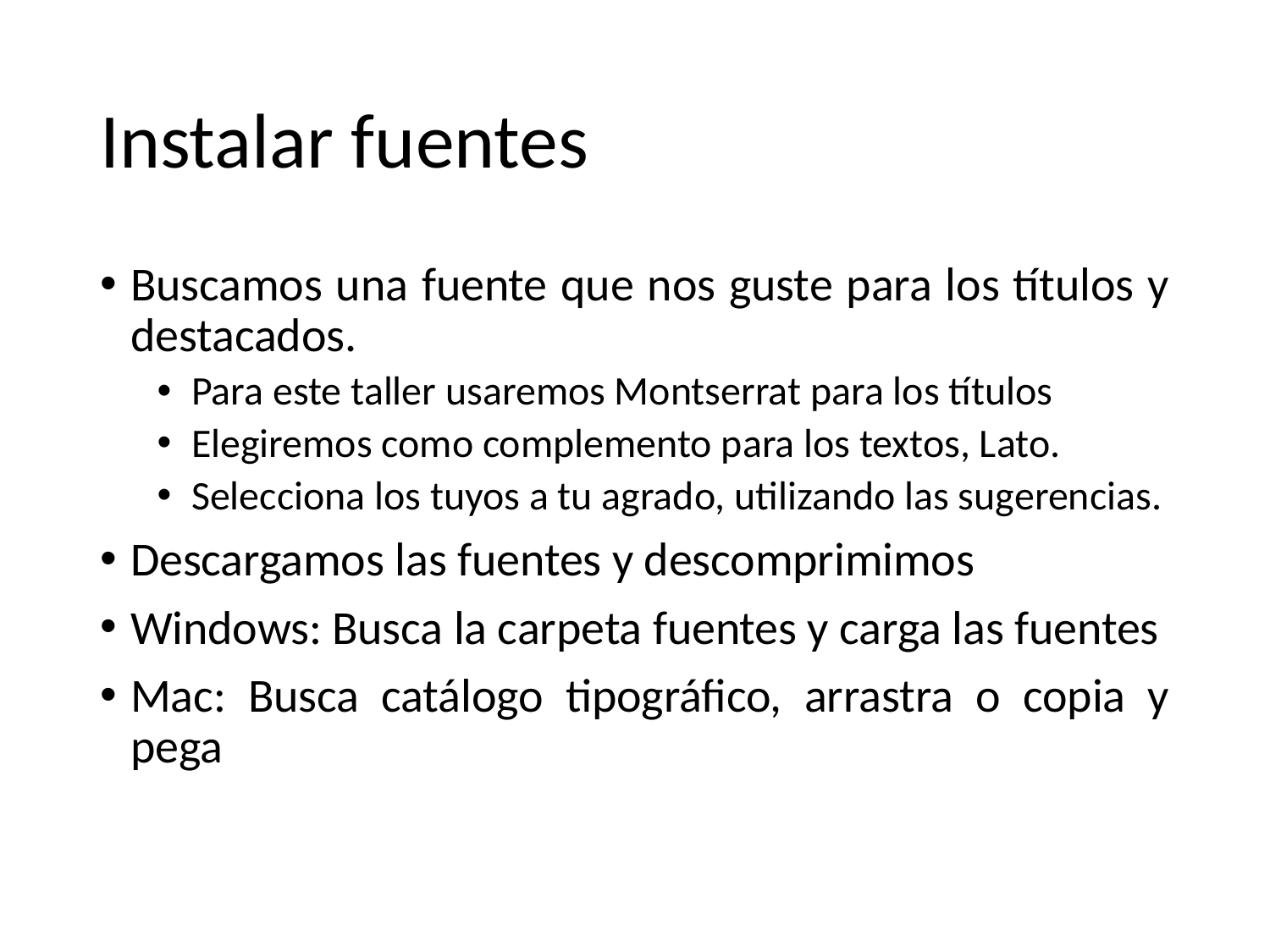

# Instalar fuentes
Buscamos una fuente que nos guste para los títulos y destacados.
Para este taller usaremos Montserrat para los títulos
Elegiremos como complemento para los textos, Lato.
Selecciona los tuyos a tu agrado, utilizando las sugerencias.
Descargamos las fuentes y descomprimimos
Windows: Busca la carpeta fuentes y carga las fuentes
Mac: Busca catálogo tipográfico, arrastra o copia y pega